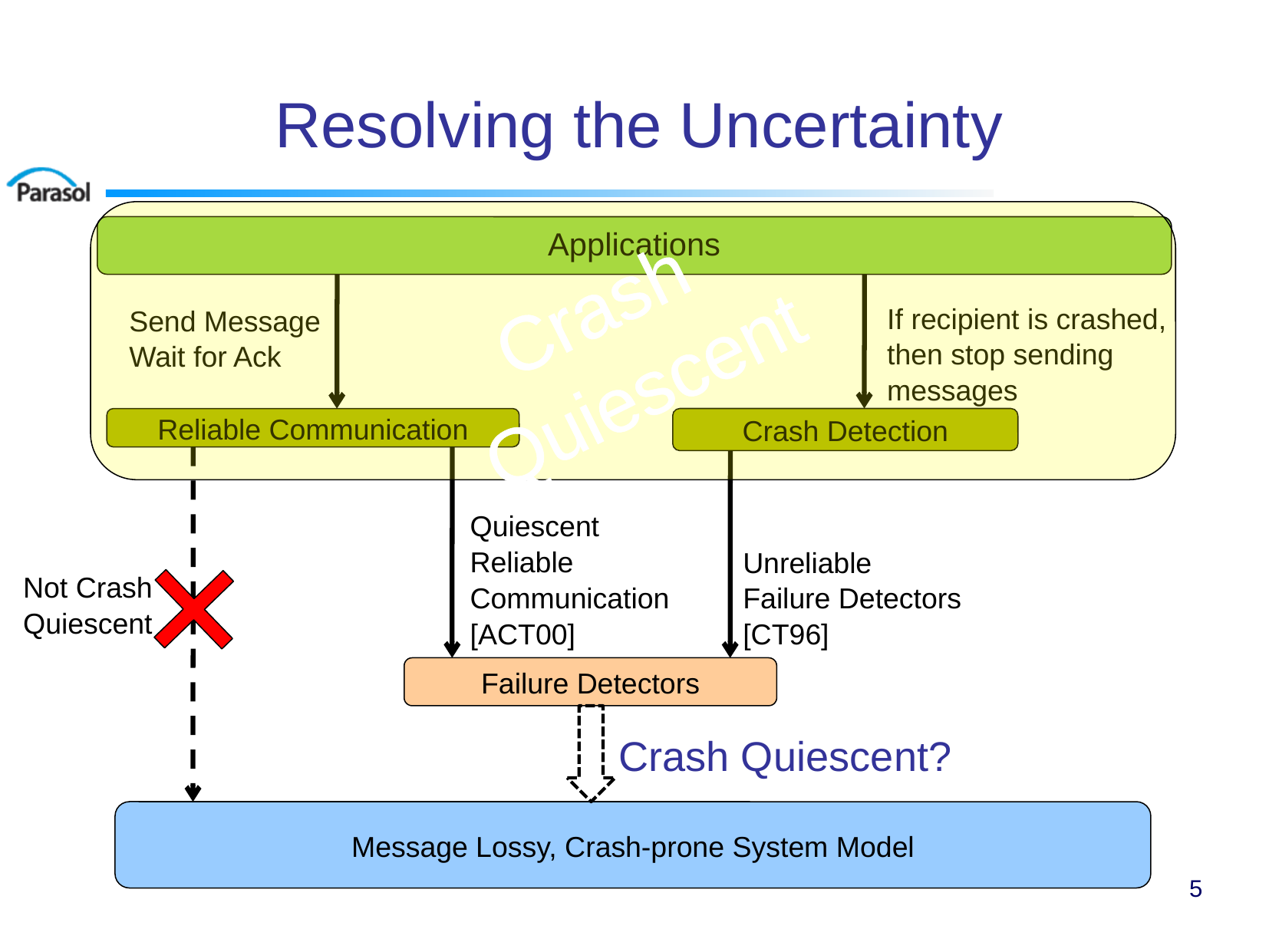

# Resolving the Uncertainty

Applications
Crash
Quiescent
If recipient is crashed,
then stop sending
messages
Send Message
Wait for Ack
Reliable Communication
Crash Detection
Quiescent
Reliable
Communication
[ACT00]
Unreliable
Failure Detectors
[CT96]

Not Crash
Quiescent
Failure Detectors

Crash Quiescent?
Message Lossy, Crash-prone System Model
5